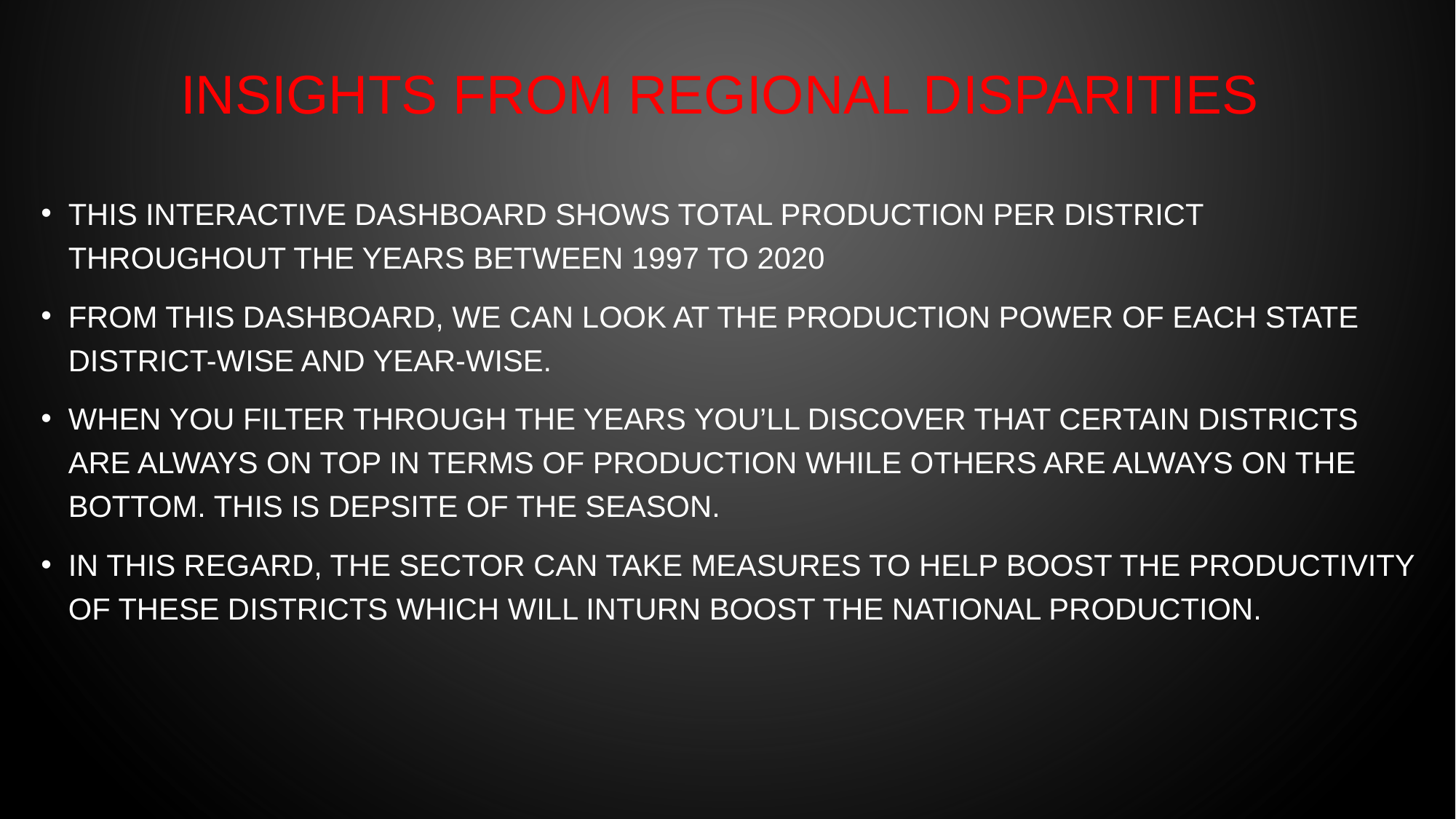

# INSIGHTS FROM REGIONAL DISPARITIES
THIS INTERACTIVE DASHBOARD SHOWS TOTAL PRODUCTION PER DISTRICT THROUGHOUT THE YEARS BETWEEN 1997 TO 2020
FROM THIS DASHBOARD, WE CAN LOOK AT THE PRODUCTION POWER OF EACH STATE DISTRICT-WISE AND YEAR-WISE.
WHEN YOU FILTER THROUGH THE YEARS YOU’LL DISCOVER THAT CERTAIN DISTRICTS ARE ALWAYS ON TOP IN TERMS OF PRODUCTION WHILE OTHERS ARE ALWAYS ON THE BOTTOM. THIS IS DEPSITE OF THE SEASON.
IN THIS REGARD, THE SECTOR CAN TAKE MEASURES TO HELP BOOST THE PRODUCTIVITY OF THESE DISTRICTS WHICH WILL INTURN BOOST THE NATIONAL PRODUCTION.